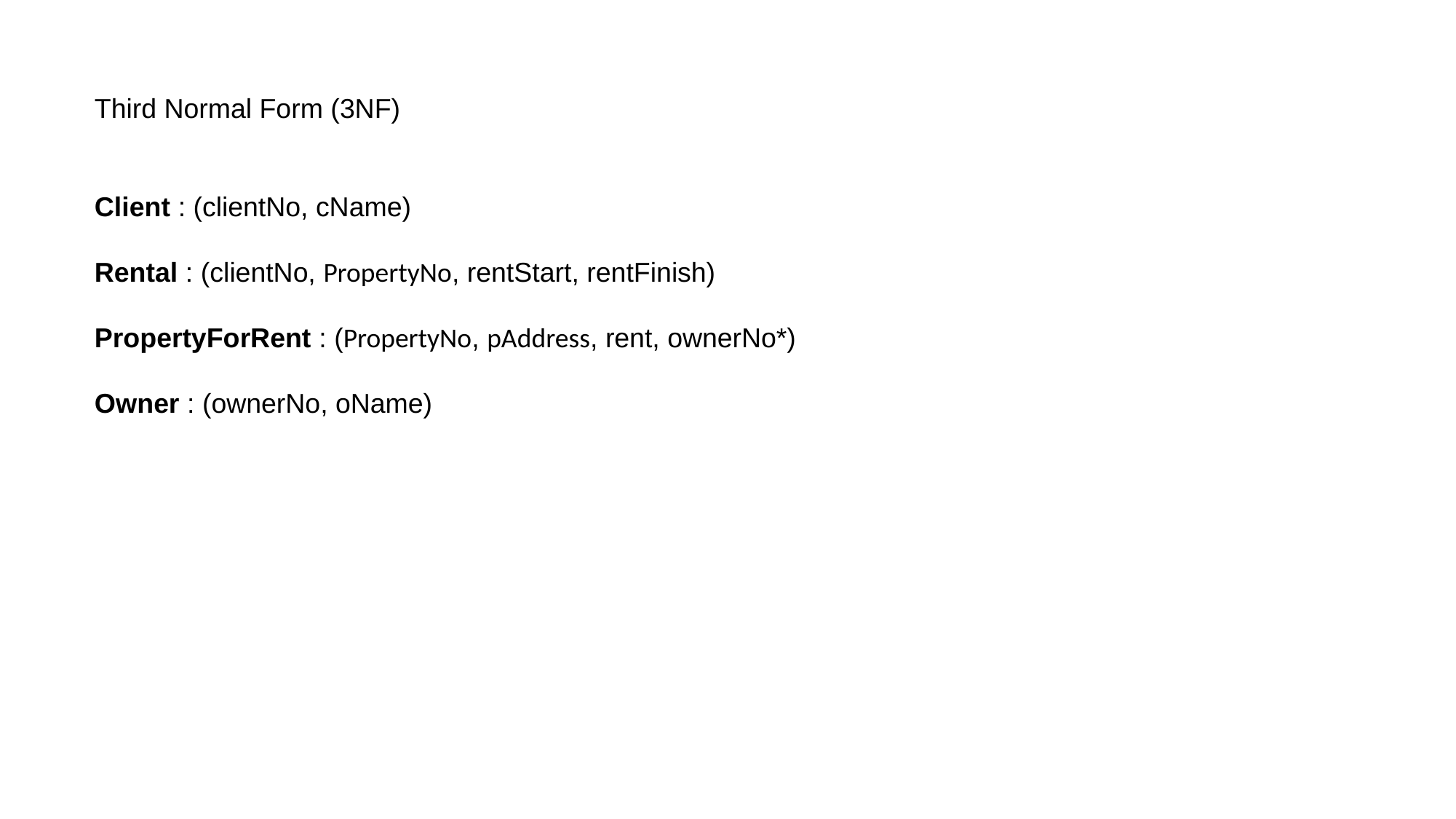

Third Normal Form (3NF)

Client : (clientNo, cName)

Rental : (clientNo, PropertyNo, rentStart, rentFinish)

PropertyForRent : (PropertyNo, pAddress, rent, ownerNo*)

Owner : (ownerNo, oName)